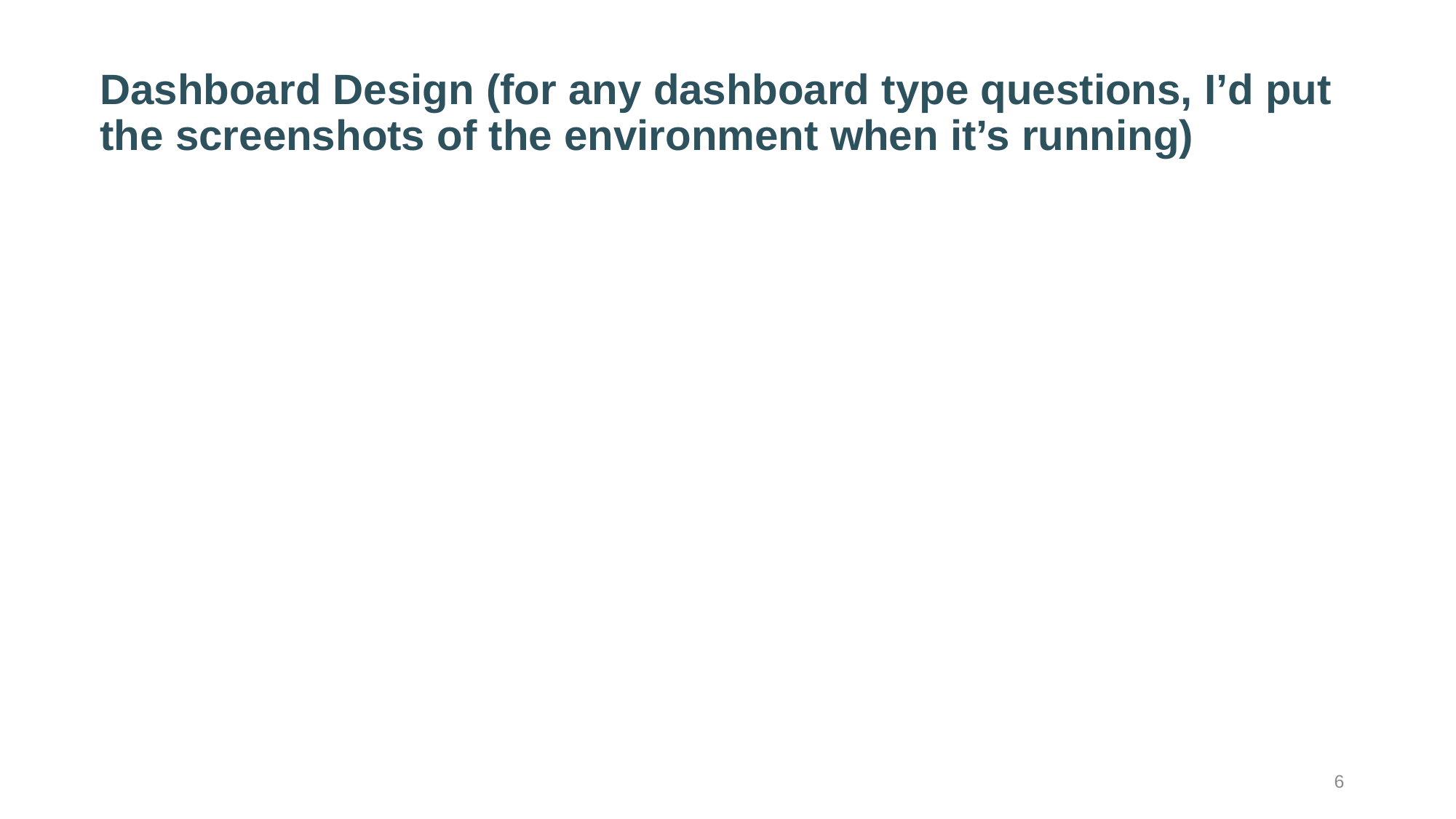

# Dashboard Design (for any dashboard type questions, I’d put the screenshots of the environment when it’s running)

6